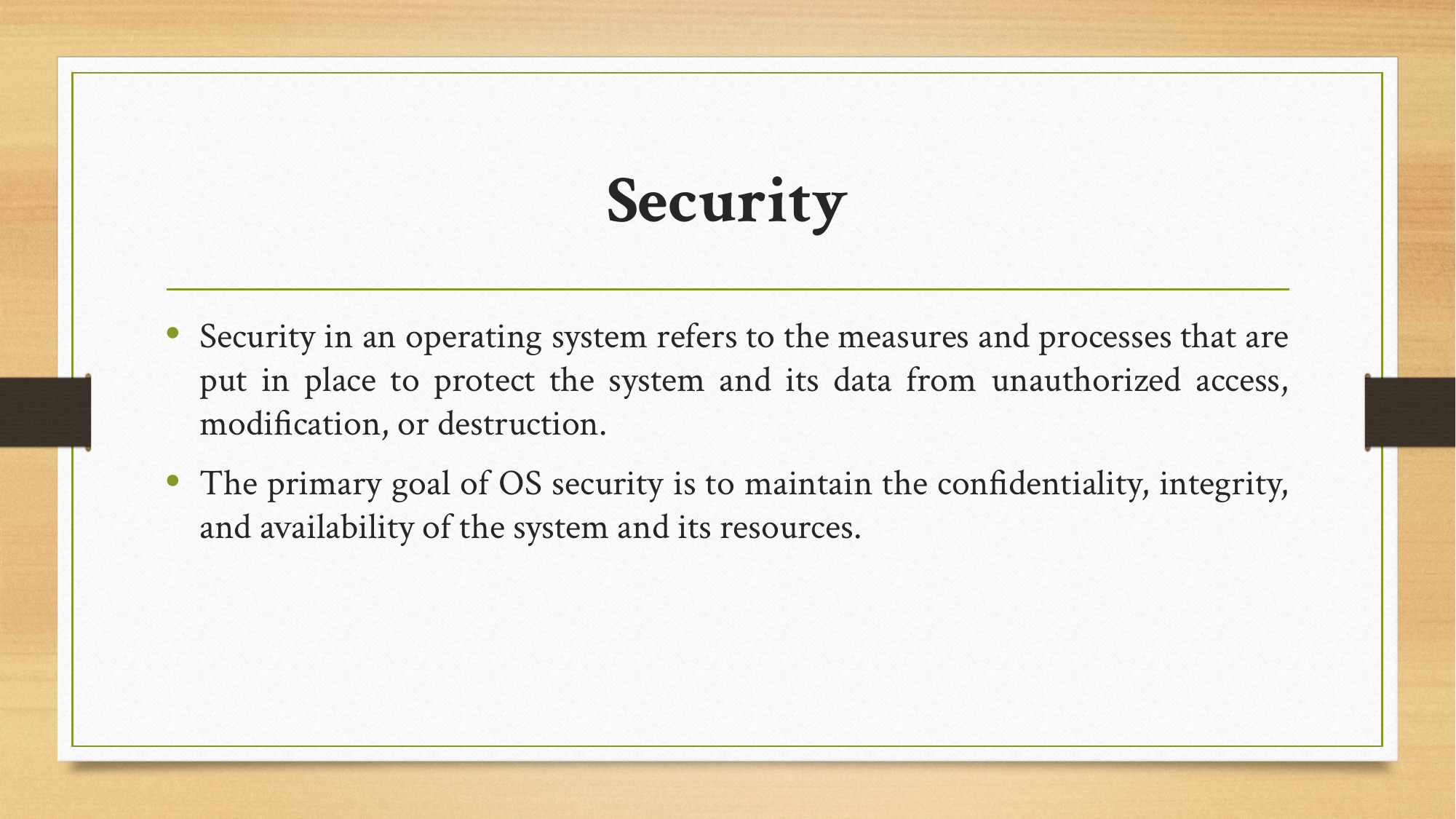

# Security
Security in an operating system refers to the measures and processes that are put in place to protect the system and its data from unauthorized access, modification, or destruction.
The primary goal of OS security is to maintain the confidentiality, integrity, and availability of the system and its resources.